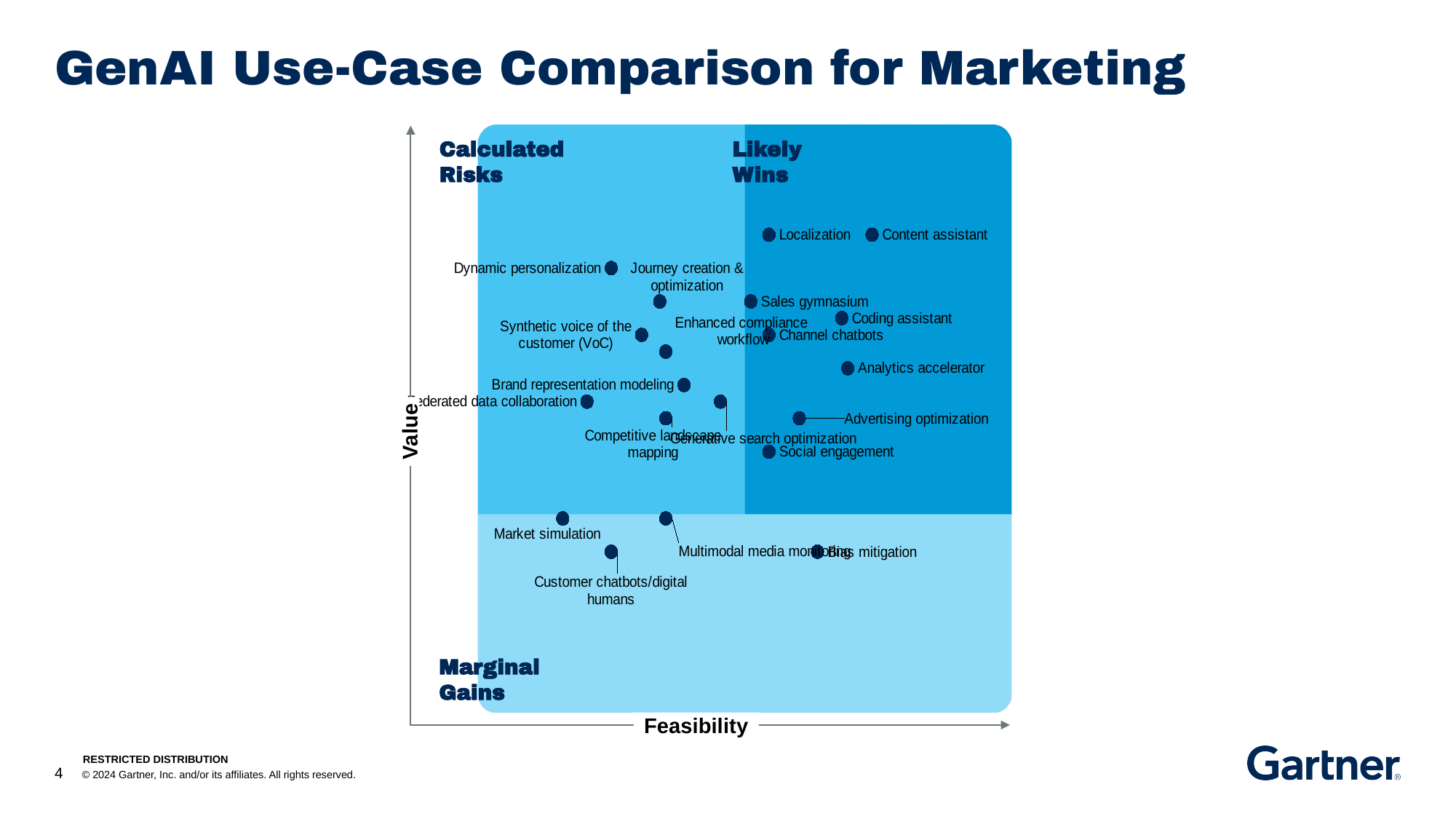

# GenAI Use-Case Comparison for Marketing

### Chart

| Category |  |
|---|---|
Calculated Risks
Likely Wins

Value
Marginal Gains
Feasibility